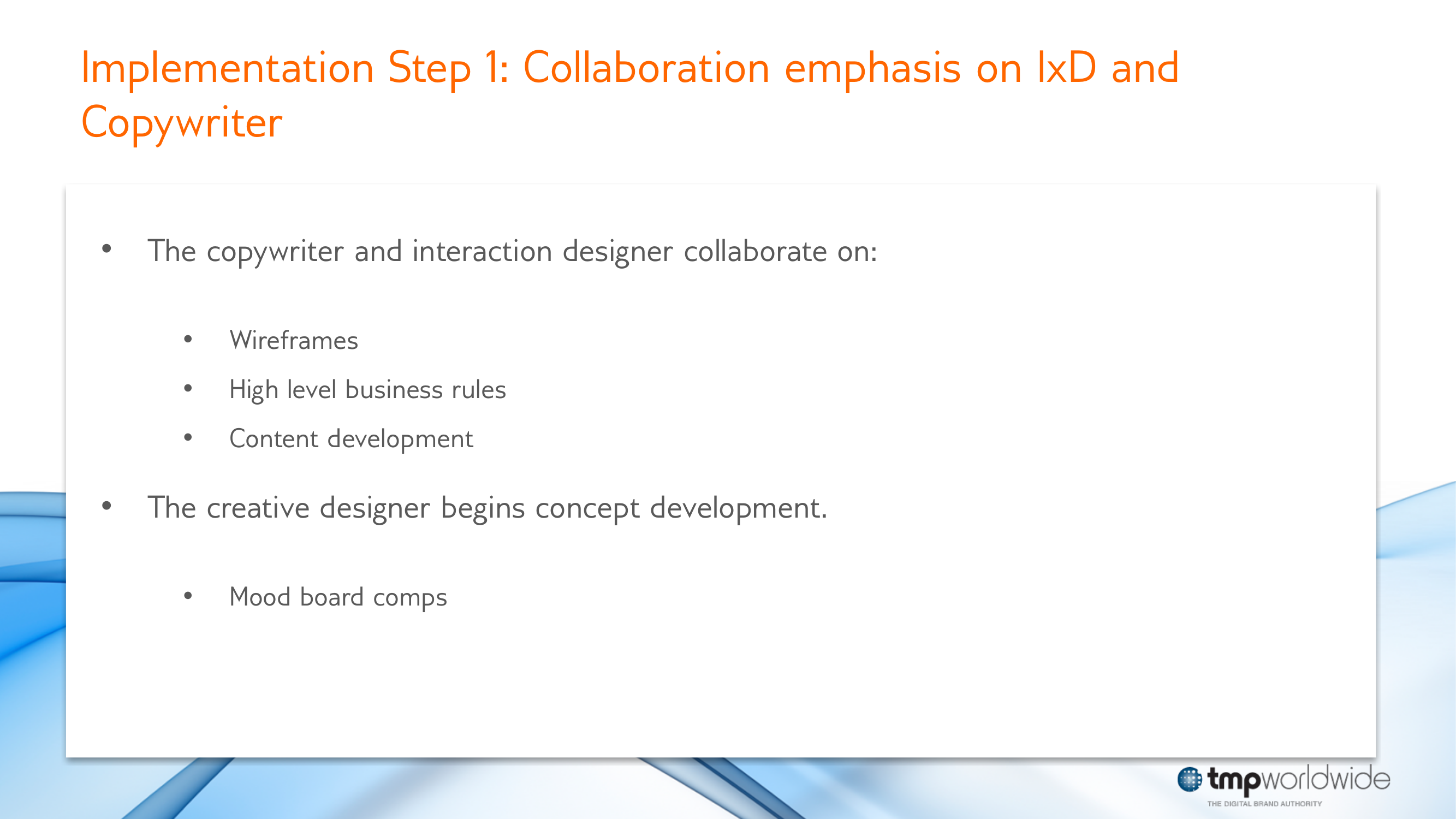

# Implementation Step 1: Collaboration emphasis on IxD and Copywriter
The copywriter and interaction designer collaborate on:

Wireframes
High level business rules
Content development

The creative designer begins concept development.

Mood board comps